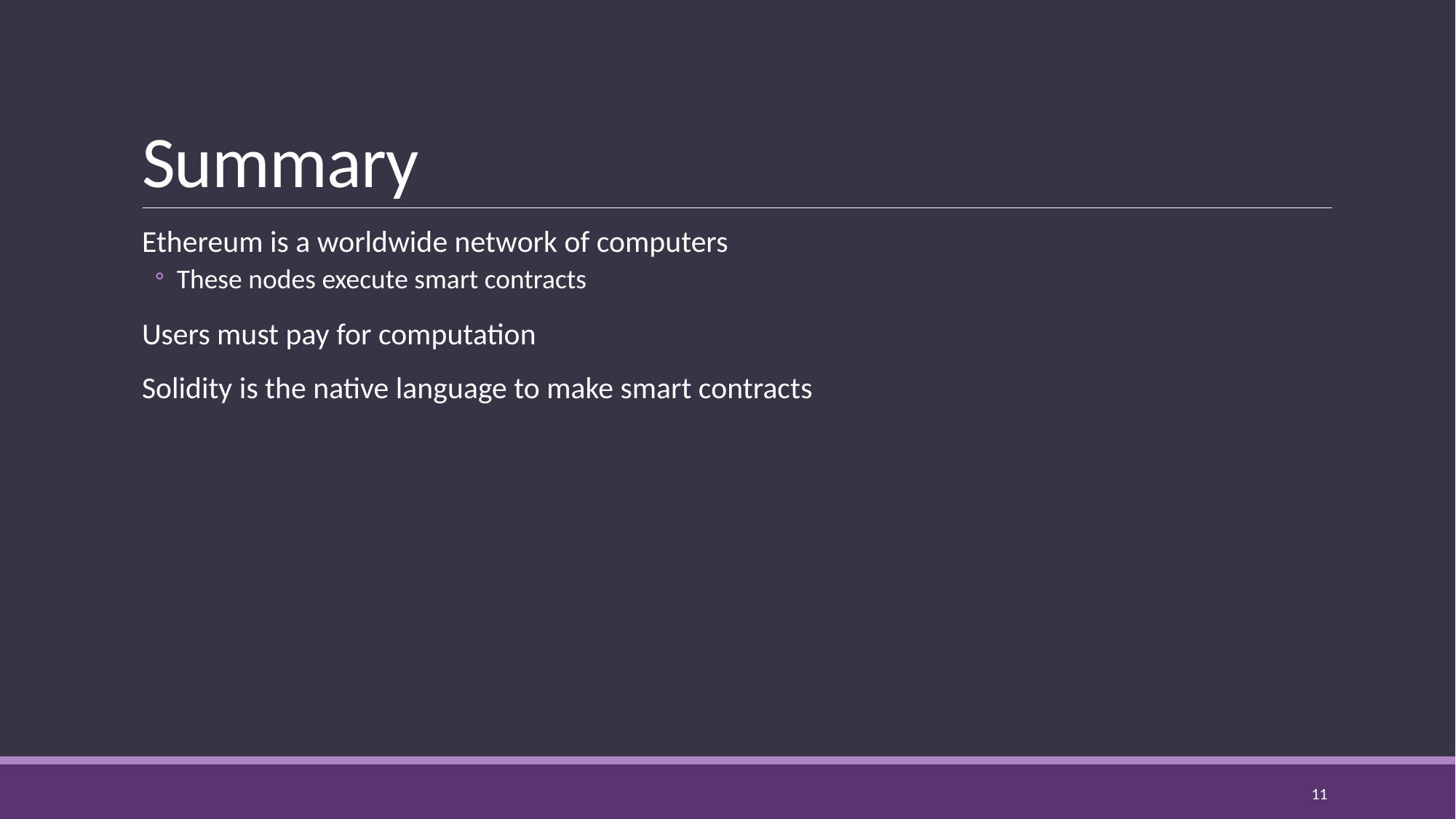

# Summary
Ethereum is a worldwide network of computers
These nodes execute smart contracts
Users must pay for computation
Solidity is the native language to make smart contracts

11